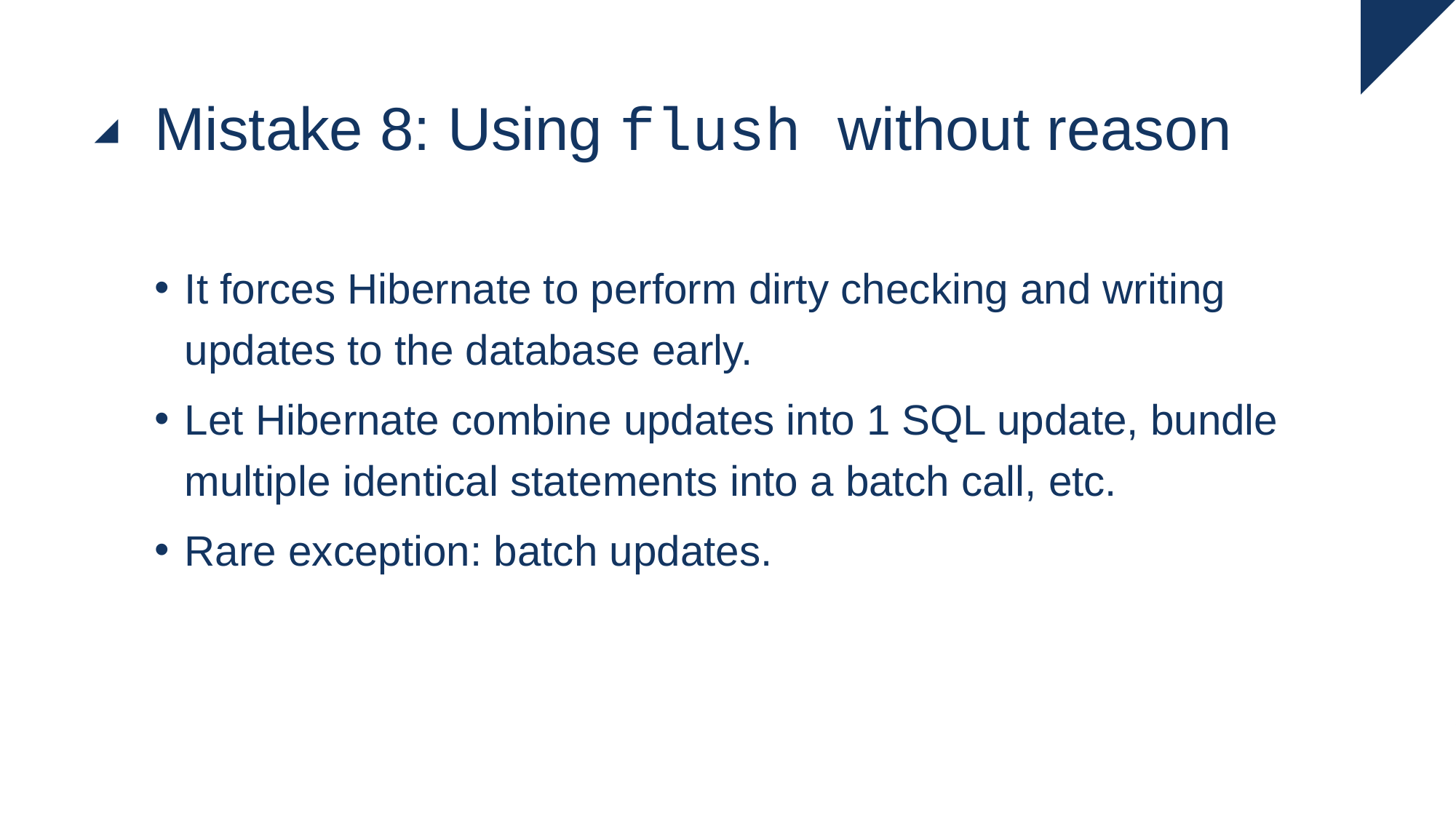

# Mistake 8: Using flush without reason
It forces Hibernate to perform dirty checking and writing updates to the database early.
Let Hibernate combine updates into 1 SQL update, bundle multiple identical statements into a batch call, etc.
Rare exception: batch updates.